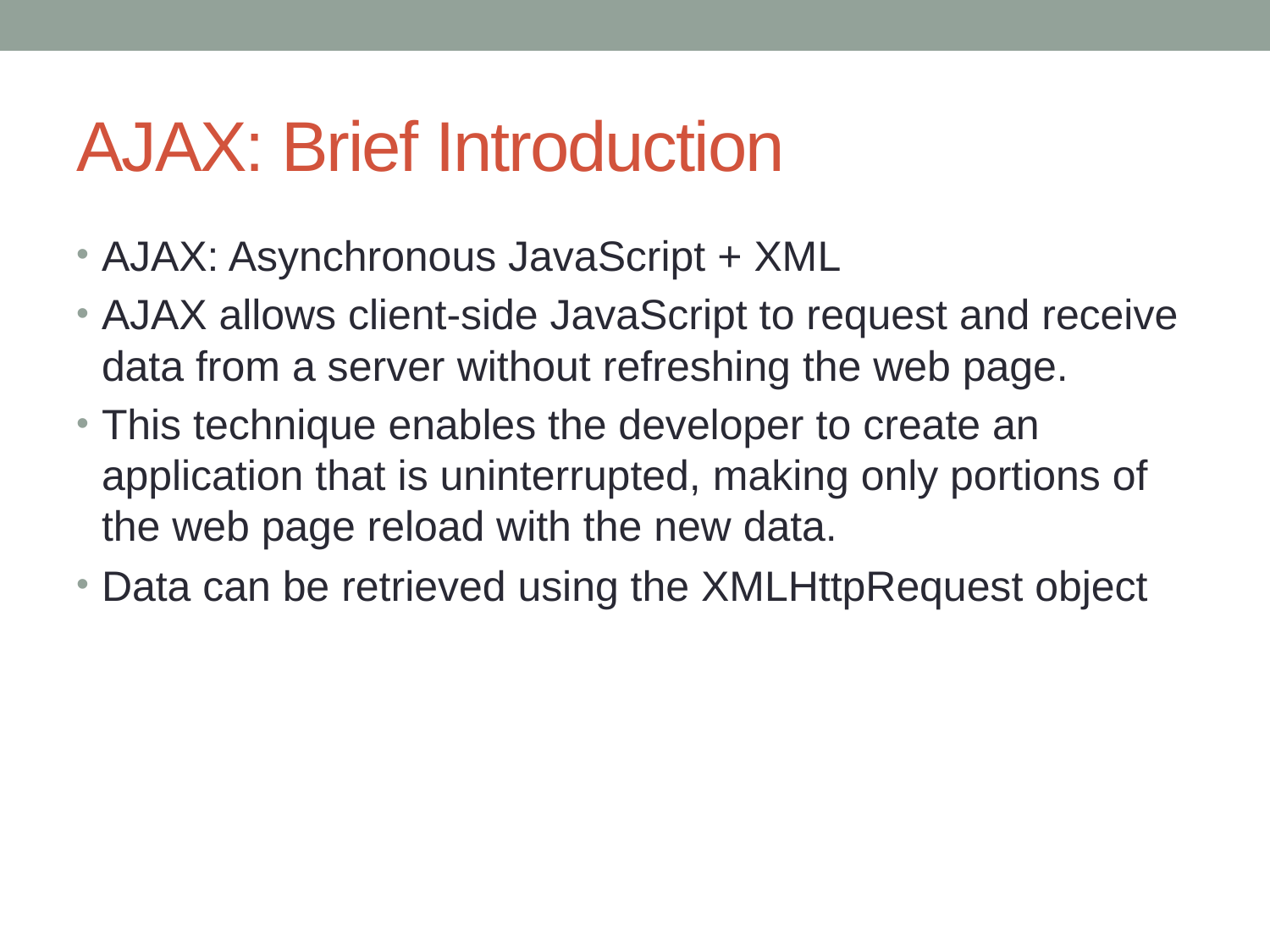

# AJAX: Brief Introduction
AJAX: Asynchronous JavaScript + XML
AJAX allows client-side JavaScript to request and receive data from a server without refreshing the web page.
This technique enables the developer to create an application that is uninterrupted, making only portions of the web page reload with the new data.
Data can be retrieved using the XMLHttpRequest object